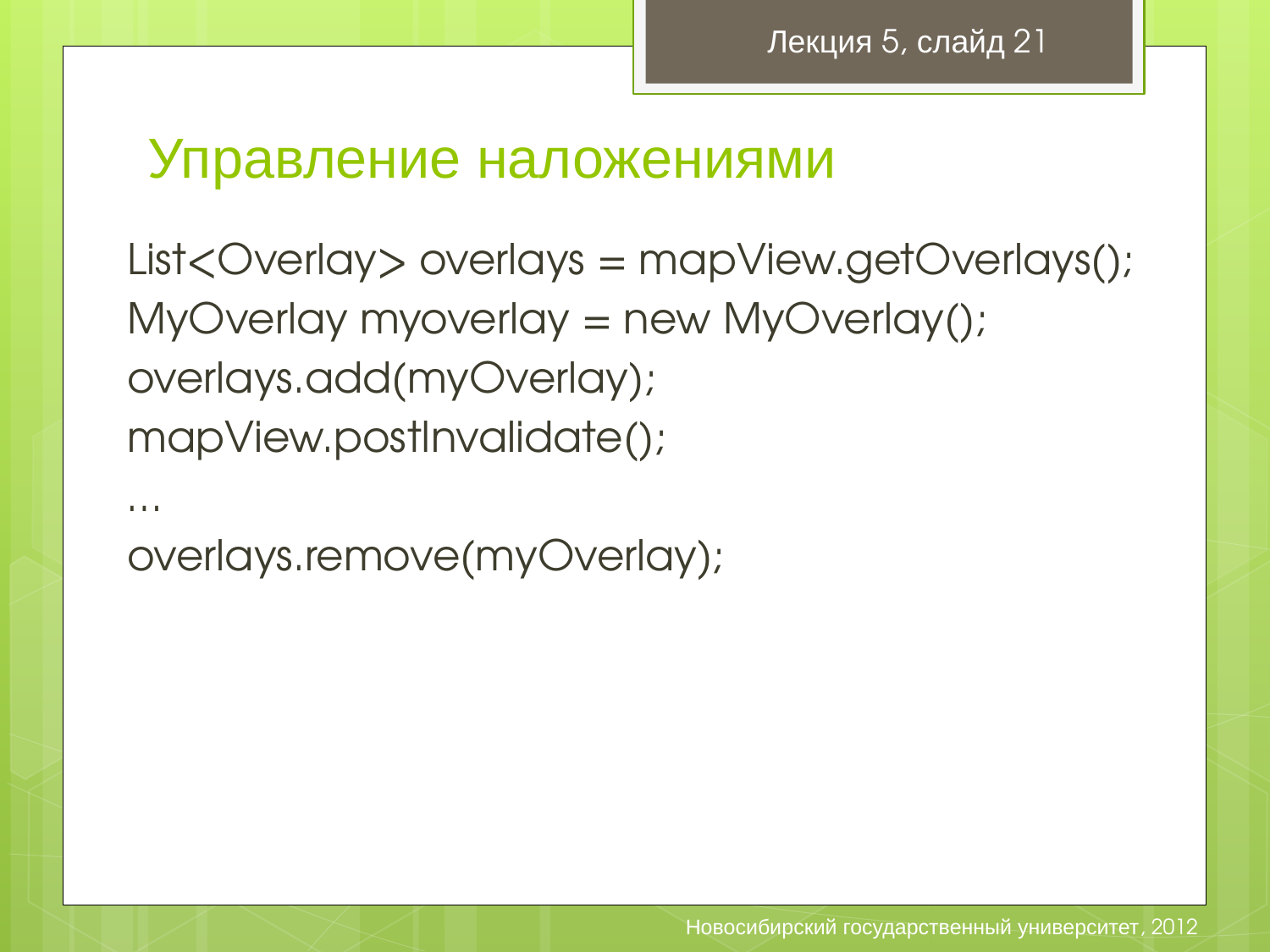

Лекция 5, слайд 21
# Управление наложениями
List<Overlay> overlays = mapView.getOverlays();
MyOverlay myoverlay = new MyOverlay();
overlays.add(myOverlay);
mapView.postInvalidate();
…
overlays.remove(myOverlay);

Новосибирский государственный университет, 2012